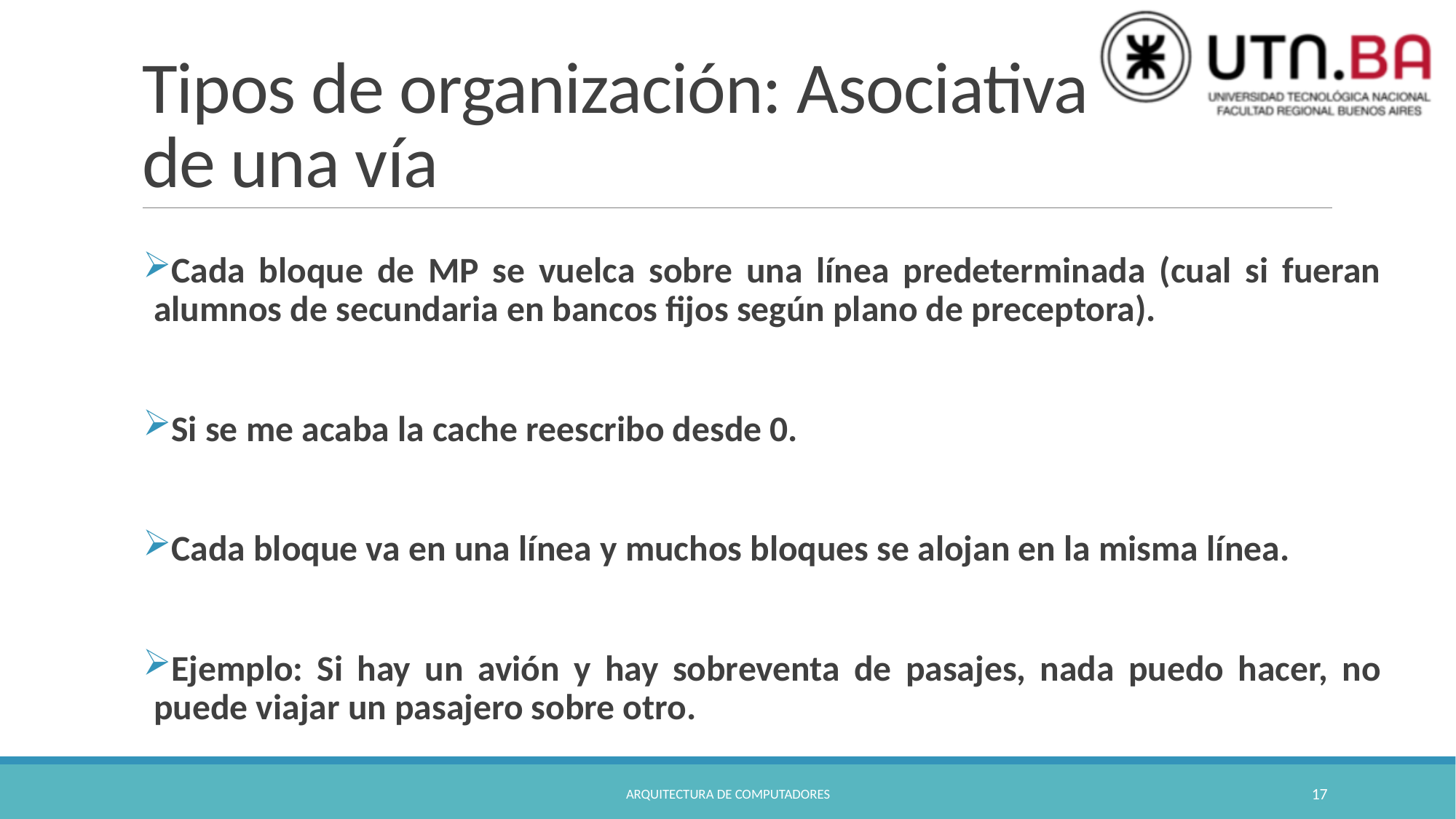

# Tipos de organización: Asociativa de una vía
Cada bloque de MP se vuelca sobre una línea predeterminada (cual si fueran alumnos de secundaria en bancos fijos según plano de preceptora).

Si se me acaba la cache reescribo desde 0.

Cada bloque va en una línea y muchos bloques se alojan en la misma línea.

Ejemplo: Si hay un avión y hay sobreventa de pasajes, nada puedo hacer, no puede viajar un pasajero sobre otro.

Arquitectura de Computadores
17